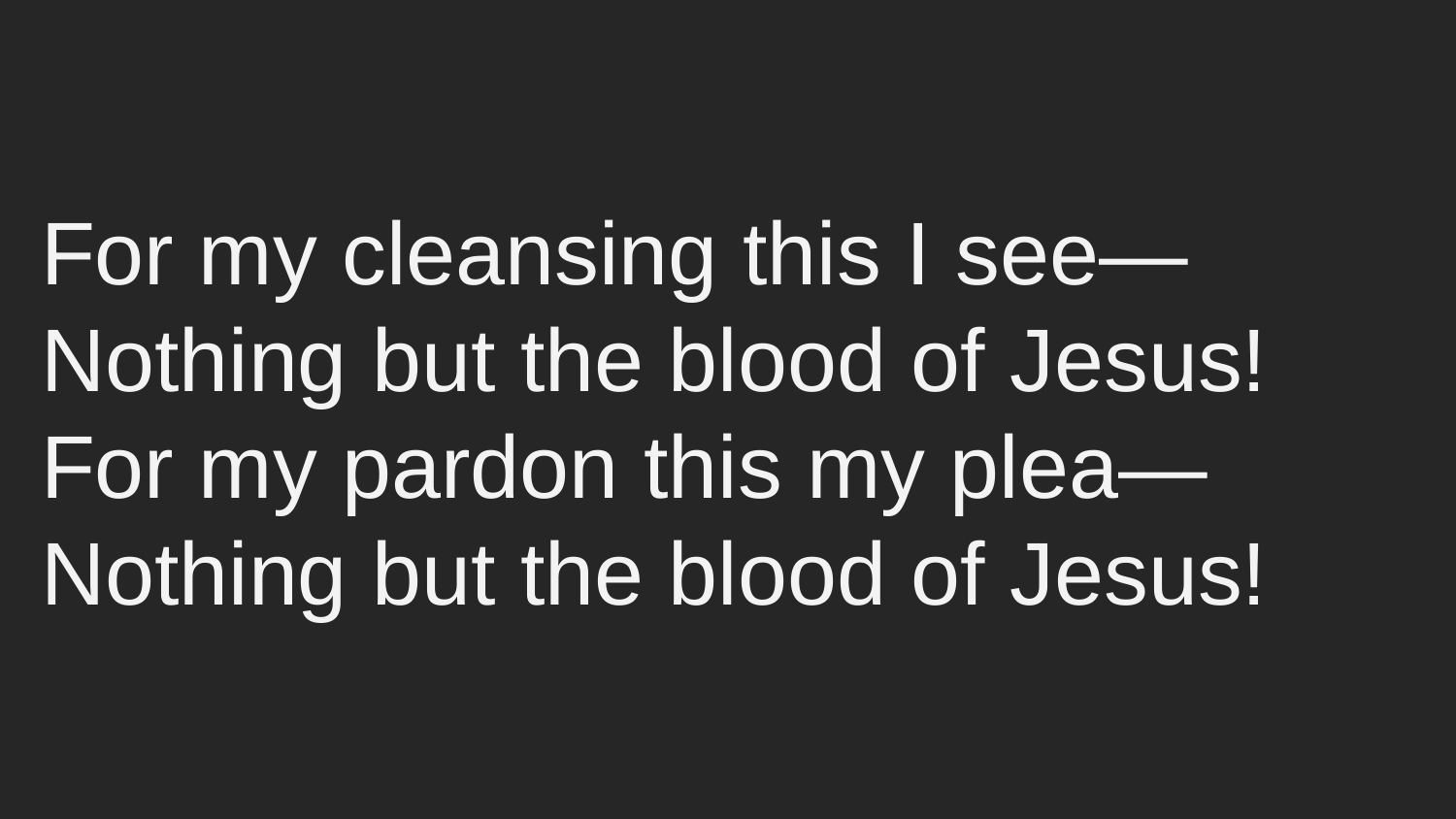

For my cleansing this I see—
Nothing but the blood of Jesus!
For my pardon this my plea—
Nothing but the blood of Jesus!